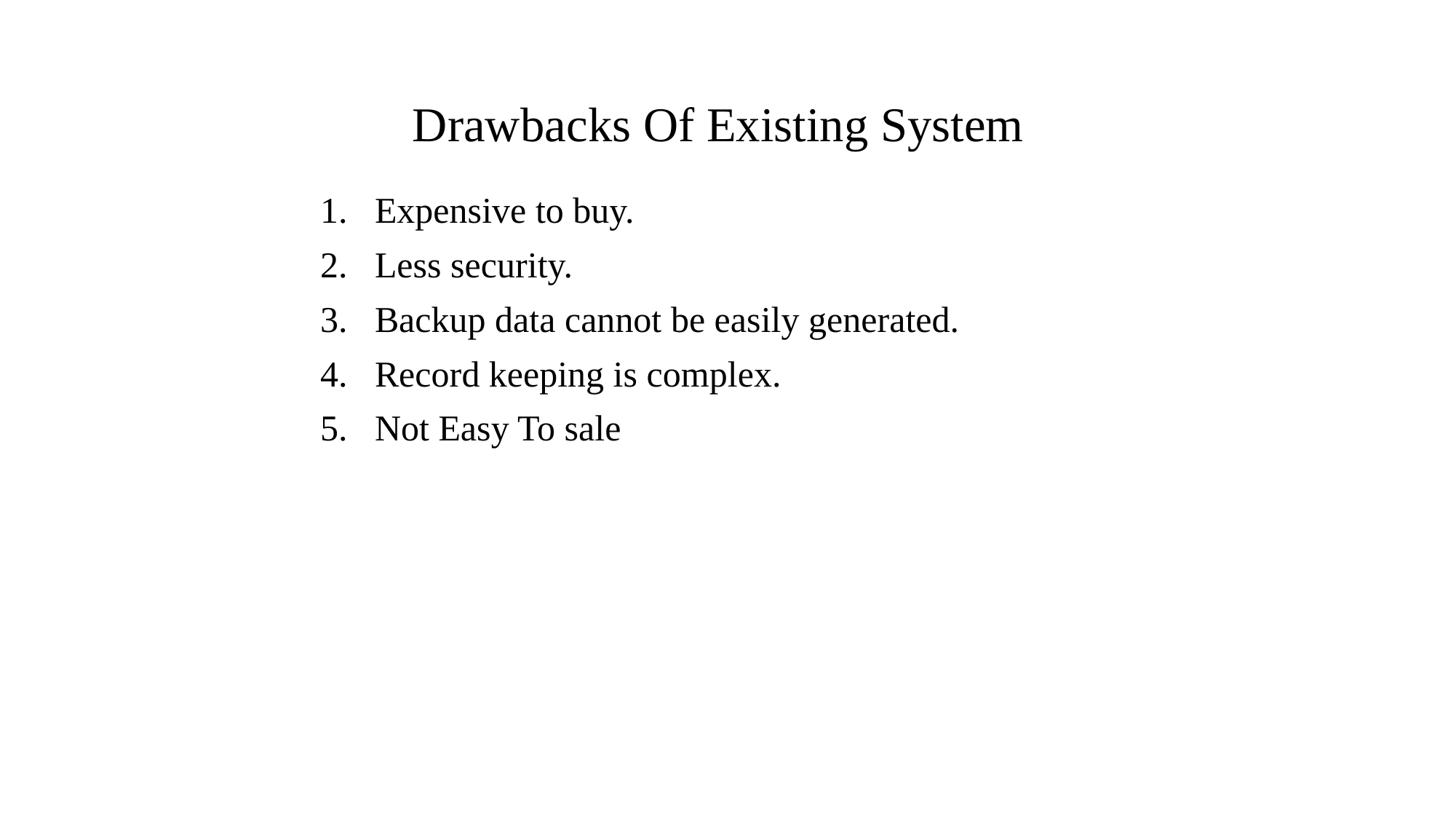

# Drawbacks Of Existing System

Expensive to buy.
Less security.
Backup data cannot be easily generated.
Record keeping is complex.
5.   Not Easy To sale